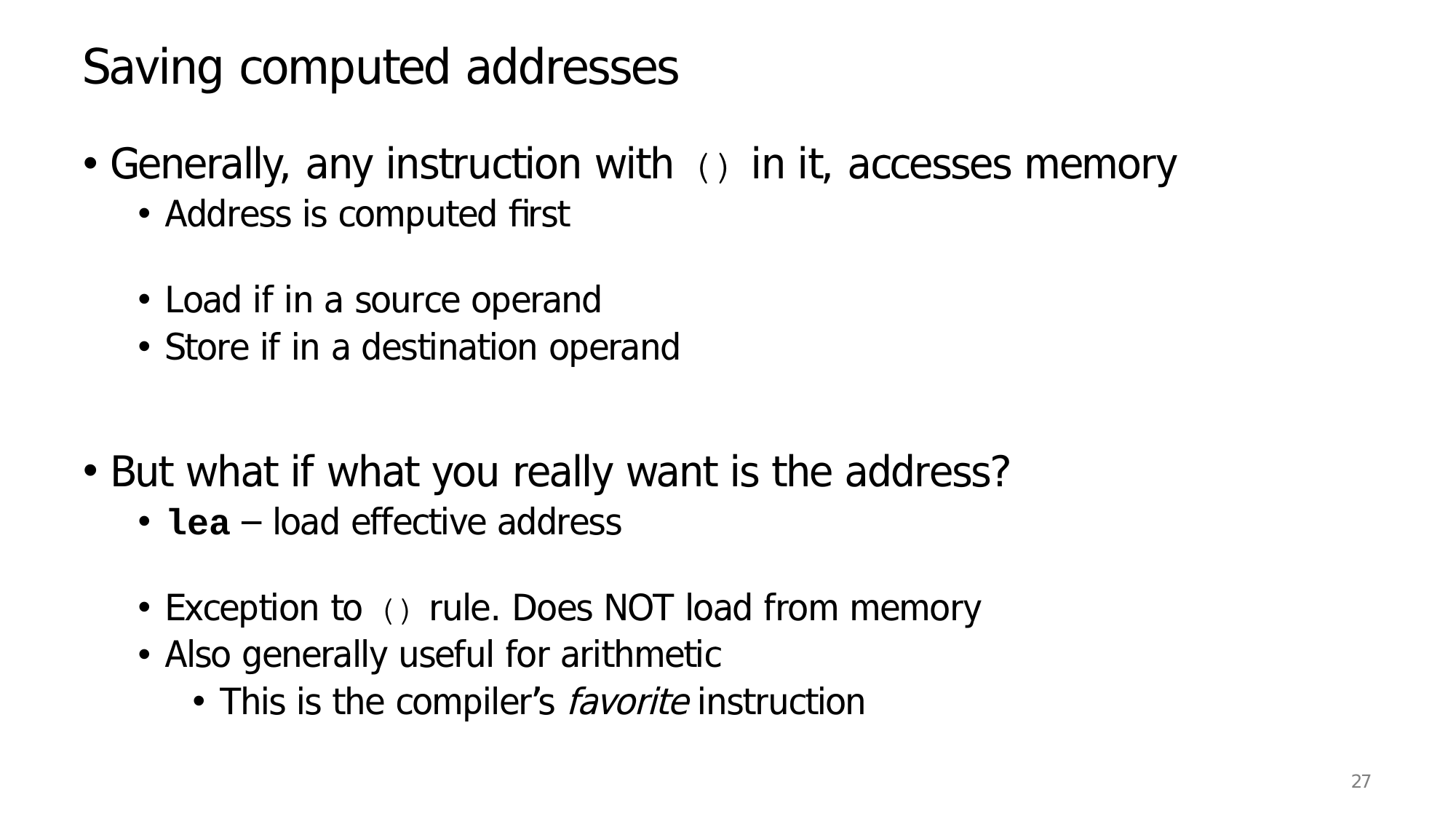

# Saving computed addresses
Generally, any instruction with () in it, accesses memory
Address is computed first
Load if in a source operand
Store if in a destination operand

But what if what you really want is the address?
lea – load effective address
Exception to () rule. Does NOT load from memory
Also generally useful for arithmetic
This is the compiler’s favorite instruction
27